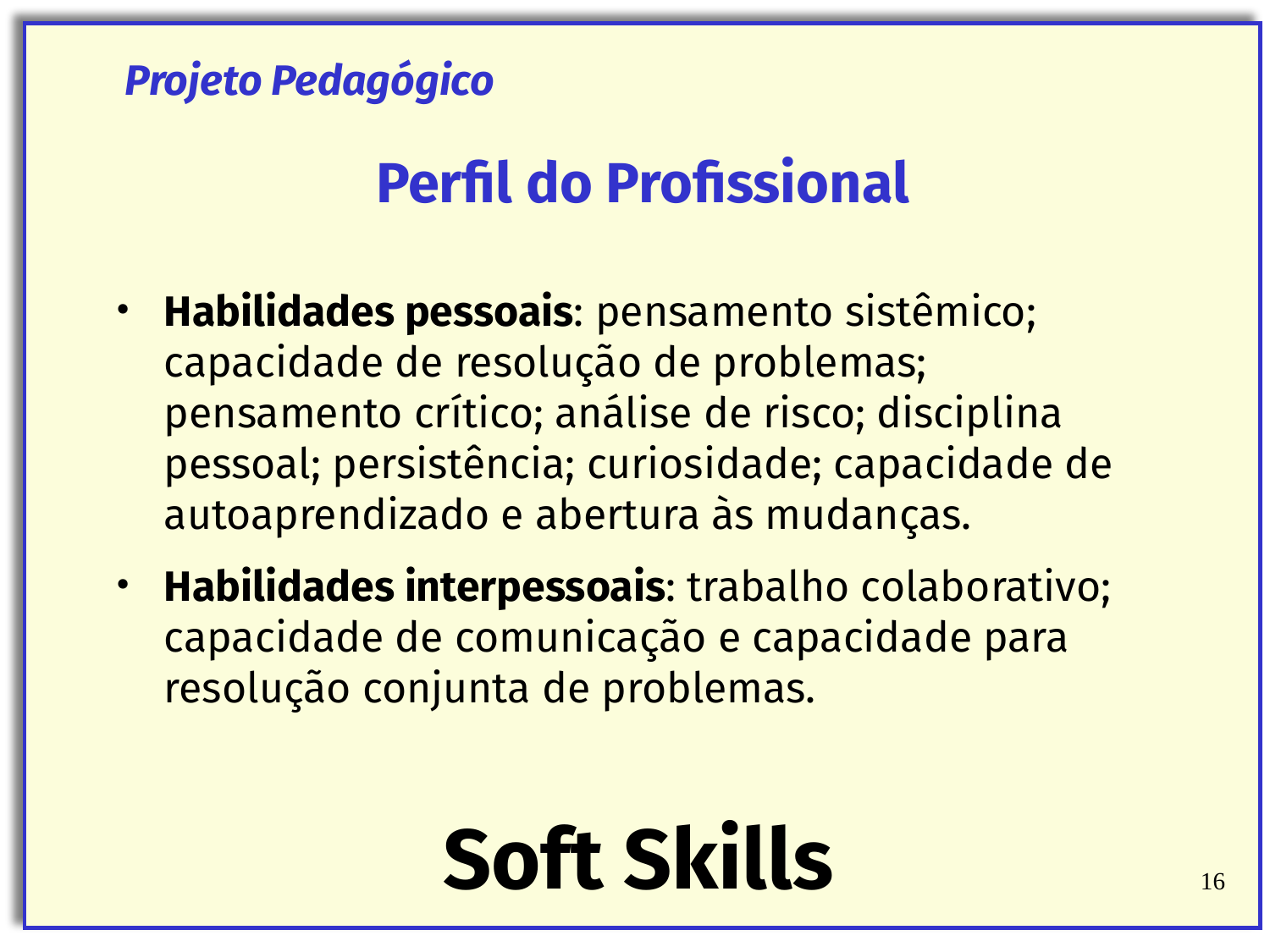

Projeto Pedagógico
Perfil do Profissional
Habilidades pessoais: pensamento sistêmico; capacidade de resolução de problemas; pensamento crítico; análise de risco; disciplina pessoal; persistência; curiosidade; capacidade de autoaprendizado e abertura às mudanças.
Habilidades interpessoais: trabalho colaborativo; capacidade de comunicação e capacidade para resolução conjunta de problemas.

Soft Skills

16